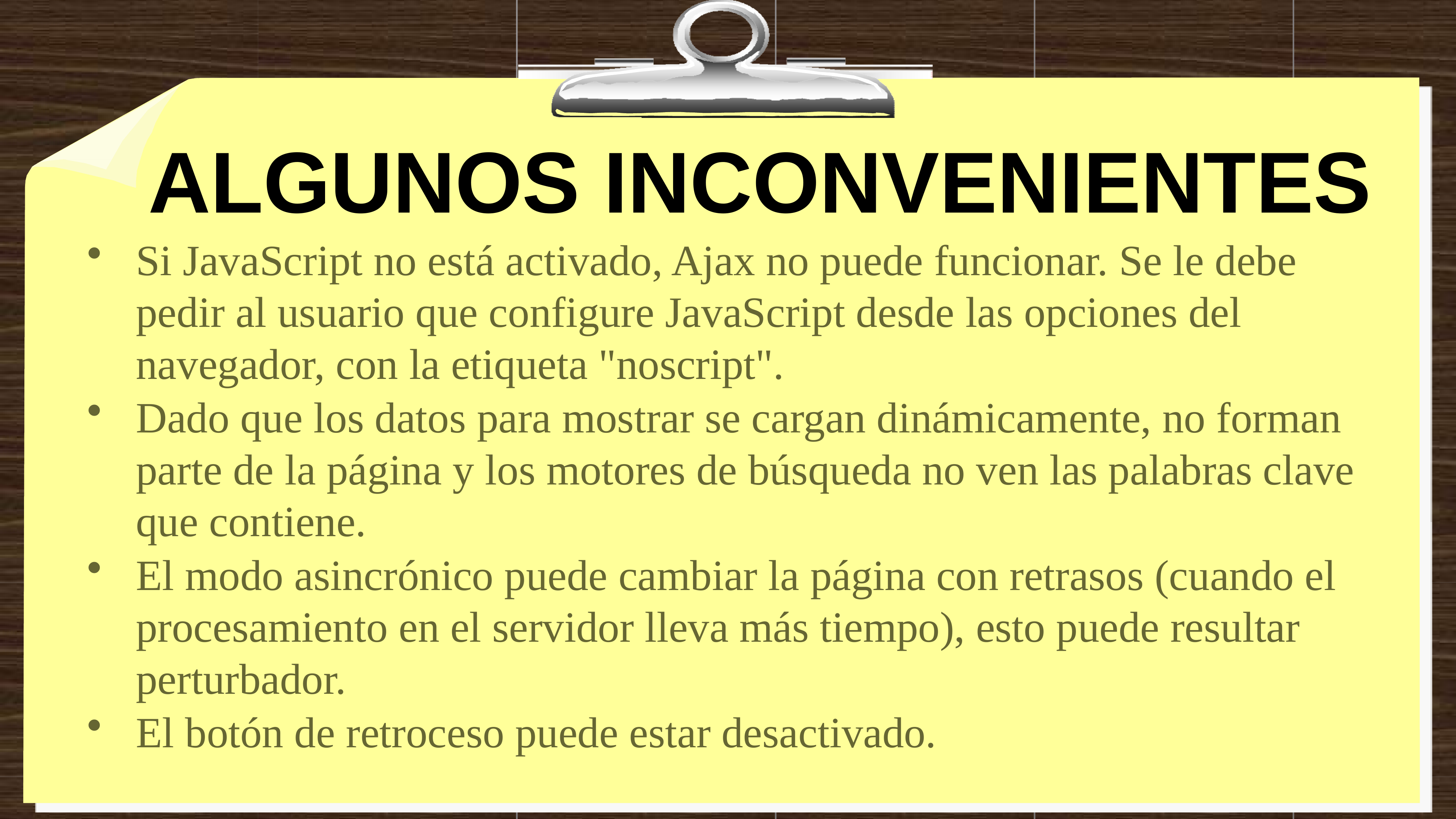

# Algunos inconvenientes
Si JavaScript no está activado, Ajax no puede funcionar. Se le debe pedir al usuario que configure JavaScript desde las opciones del navegador, con la etiqueta "noscript".
Dado que los datos para mostrar se cargan dinámicamente, no forman parte de la página y los motores de búsqueda no ven las palabras clave que contiene.
El modo asincrónico puede cambiar la página con retrasos (cuando el procesamiento en el servidor lleva más tiempo), esto puede resultar perturbador.
El botón de retroceso puede estar desactivado.